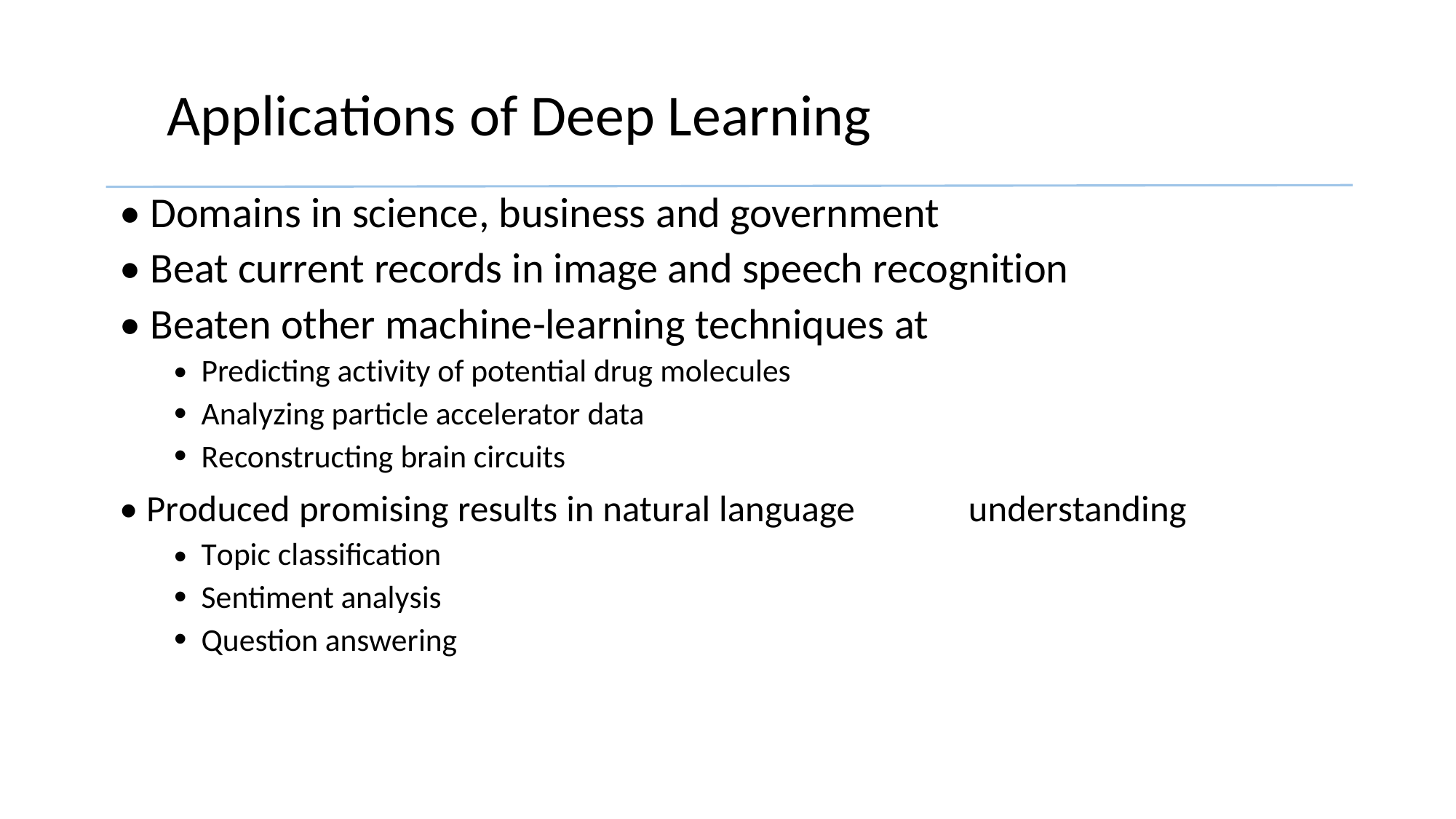

Applications of Deep Learning
• Domains in science, business and government
• Beat current records in image and speech recognition
• Beaten other machine-learning techniques at

•
•
•
Predicting activity of potential drug molecules
Analyzing particle accelerator data
Reconstructing brain circuits
• Produced promising results in natural language
understanding
•
•
•
Topic classification
Sentiment analysis
Question answering